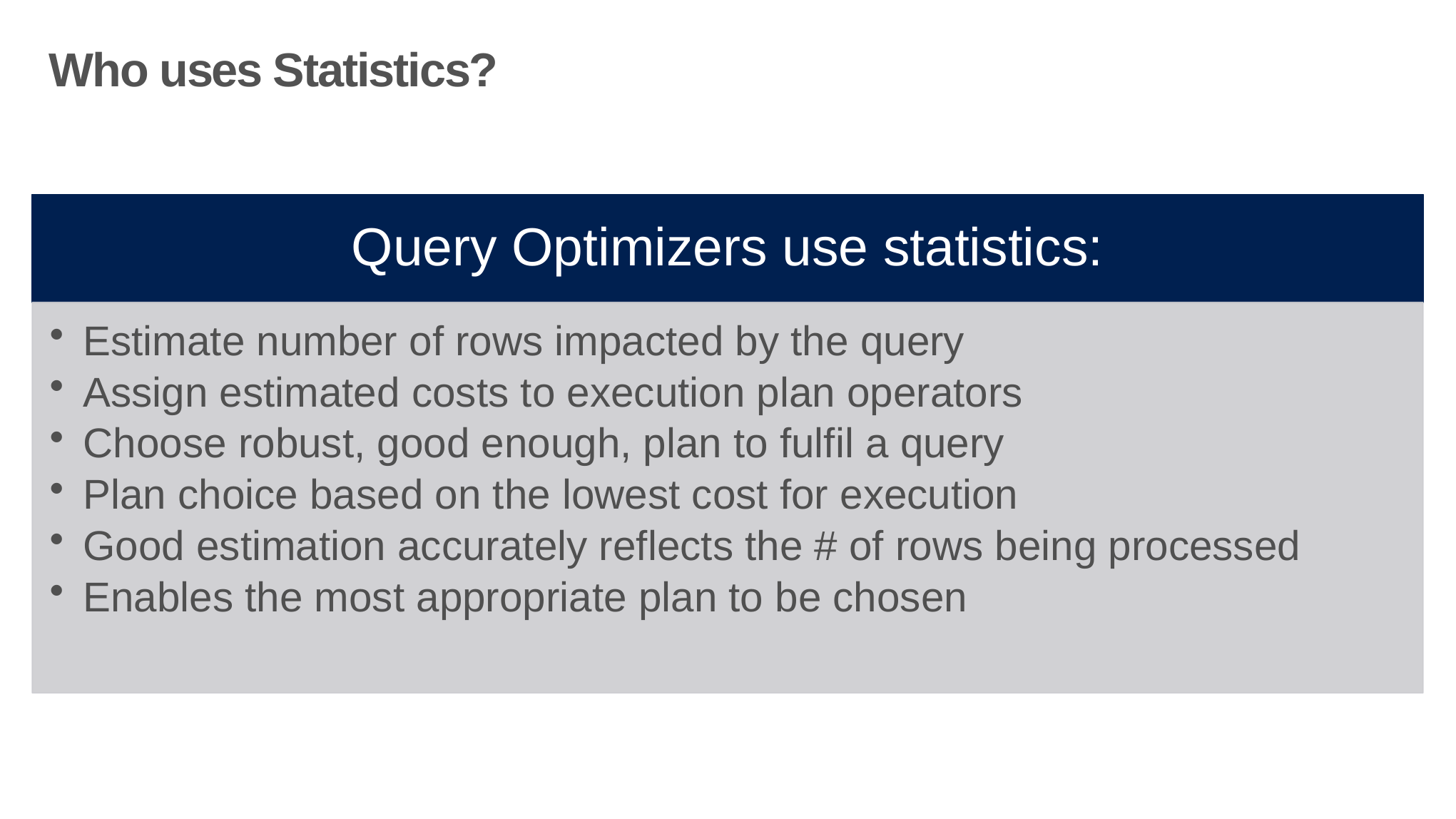

# Who uses Statistics?
Query Optimizers use statistics:
Estimate number of rows impacted by the query
Assign estimated costs to execution plan operators
Choose robust, good enough, plan to fulfil a query
Plan choice based on the lowest cost for execution
Good estimation accurately reflects the # of rows being processed
Enables the most appropriate plan to be chosen